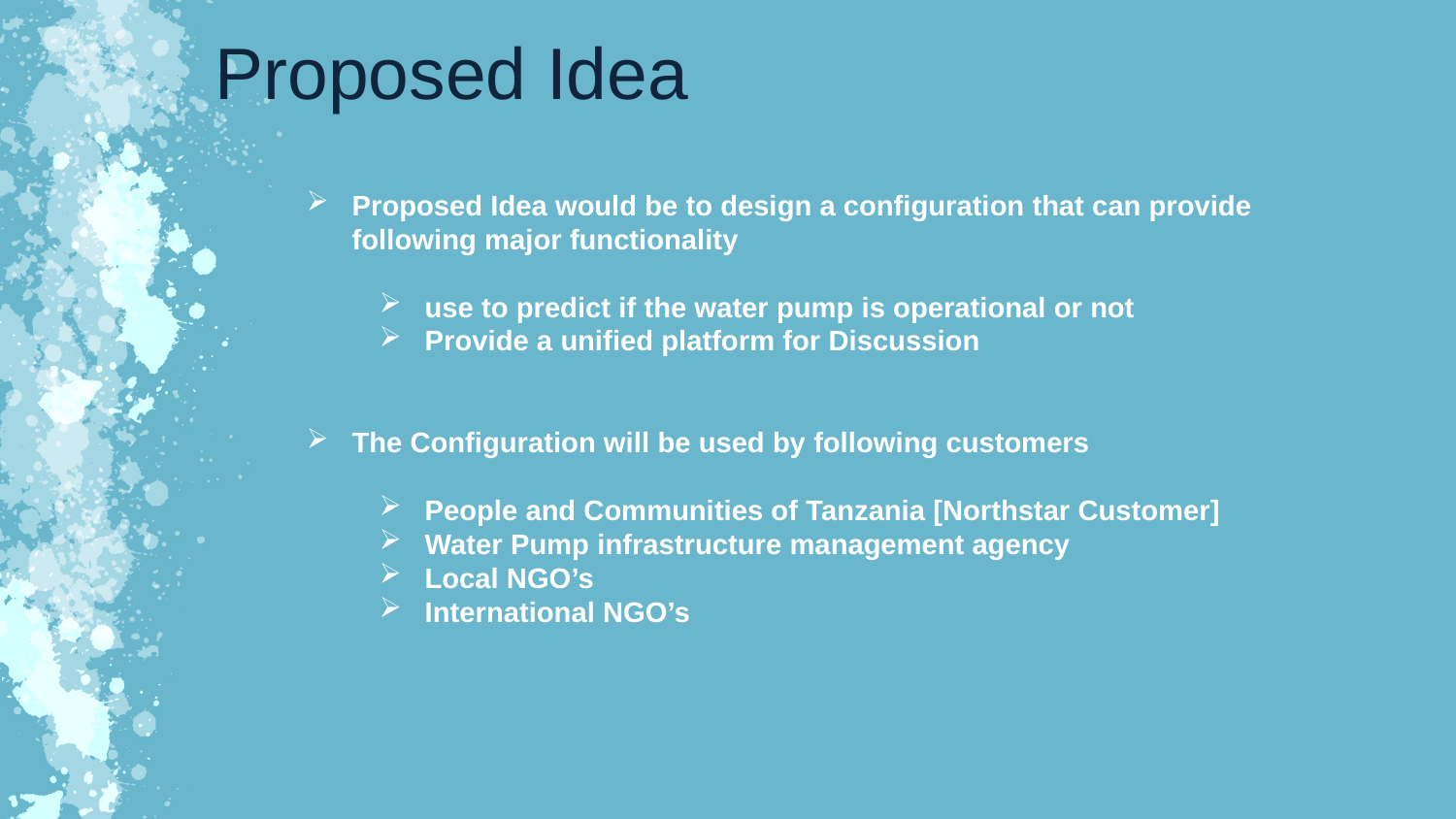

Proposed Idea
Proposed Idea would be to design a configuration that can provide following major functionality

use to predict if the water pump is operational or not
Provide a unified platform for Discussion

The Configuration will be used by following customers

People and Communities of Tanzania [Northstar Customer]
Water Pump infrastructure management agency
Local NGO’s
International NGO’s